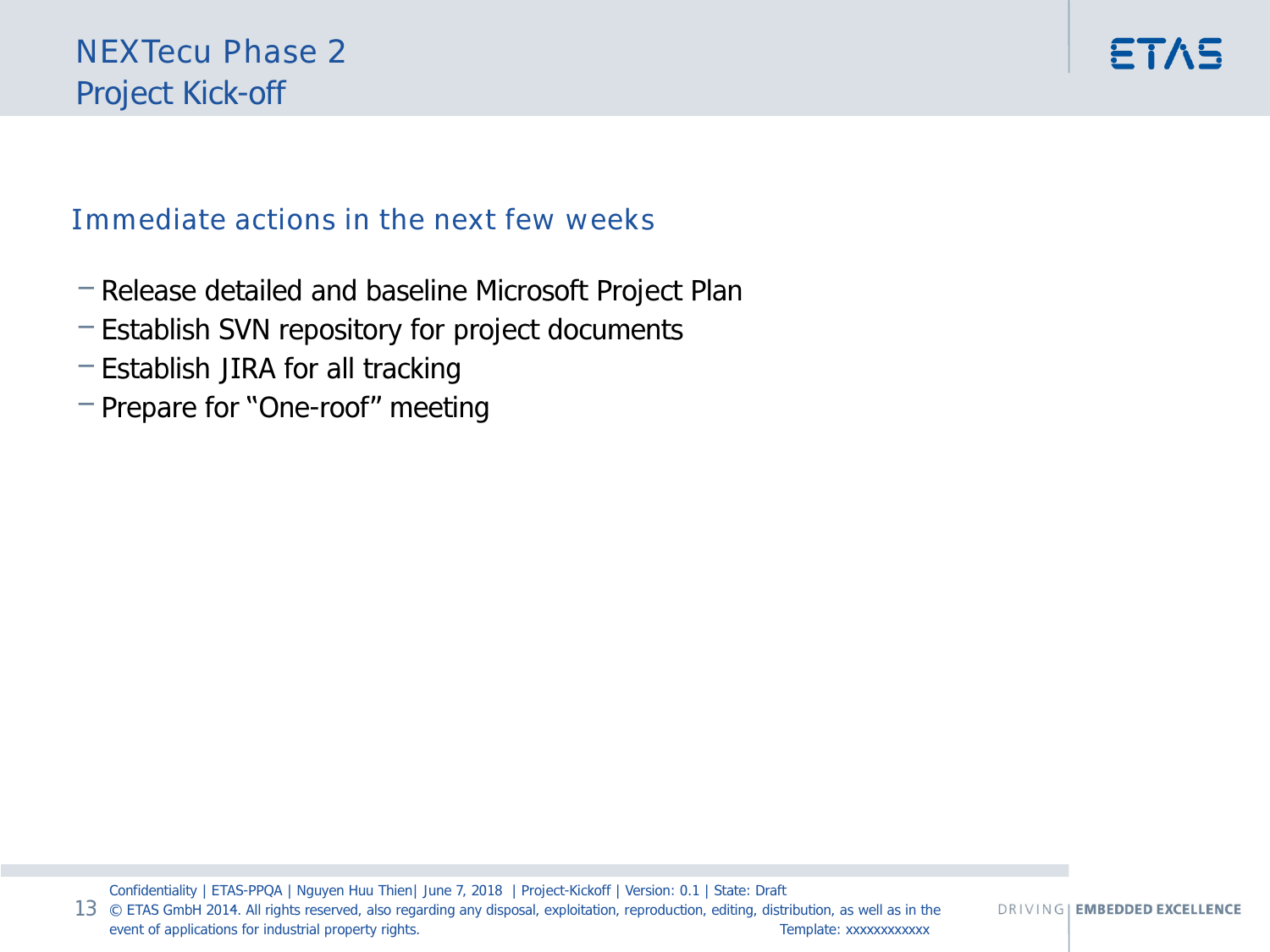

NEXTecu Phase 2
Project Kick-off
Immediate actions in the next few weeks
Release detailed and baseline Microsoft Project Plan
Establish SVN repository for project documents
Establish JIRA for all tracking
Prepare for “One-roof” meeting